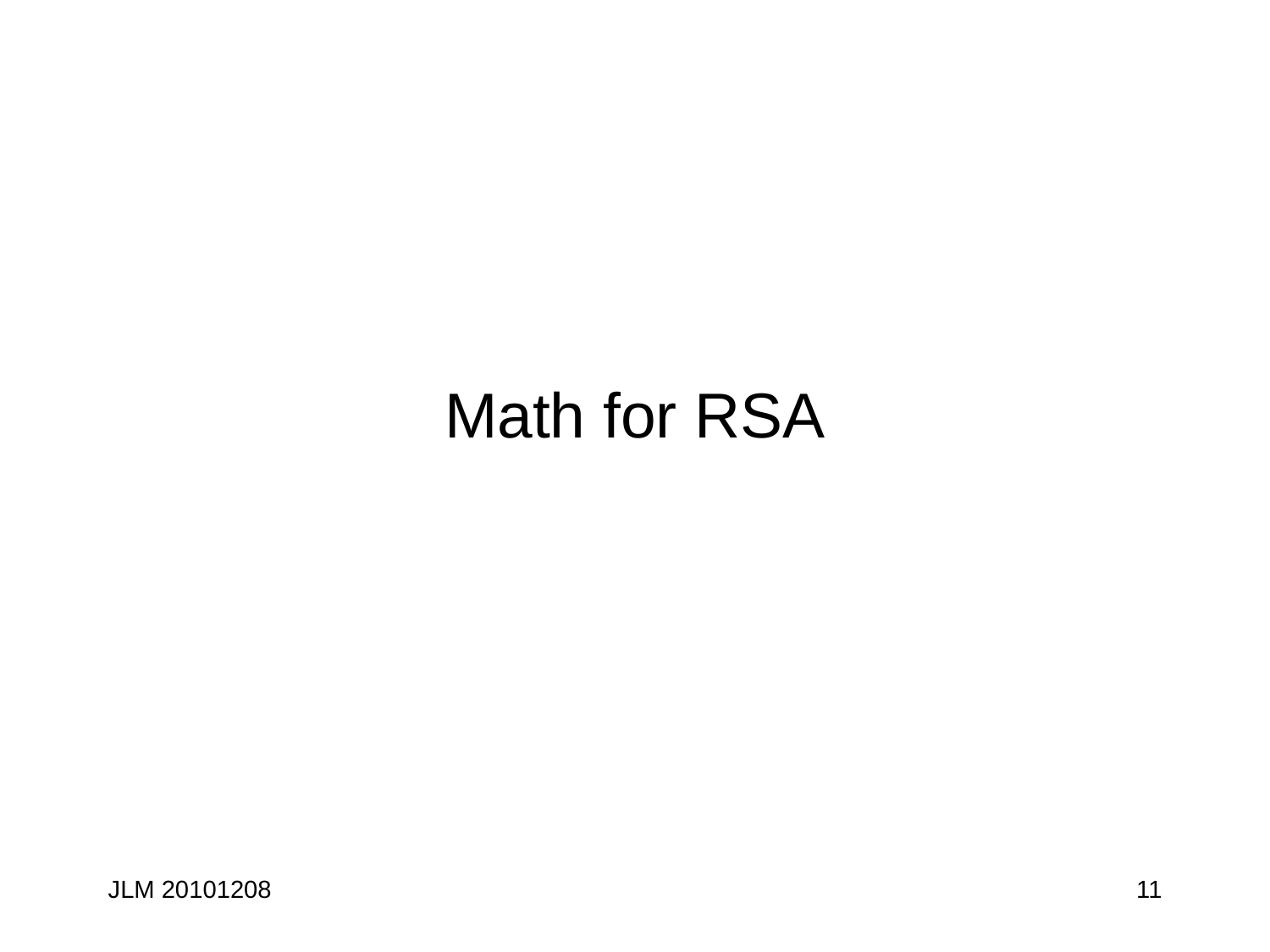

# Math for RSA
JLM 20101208
11